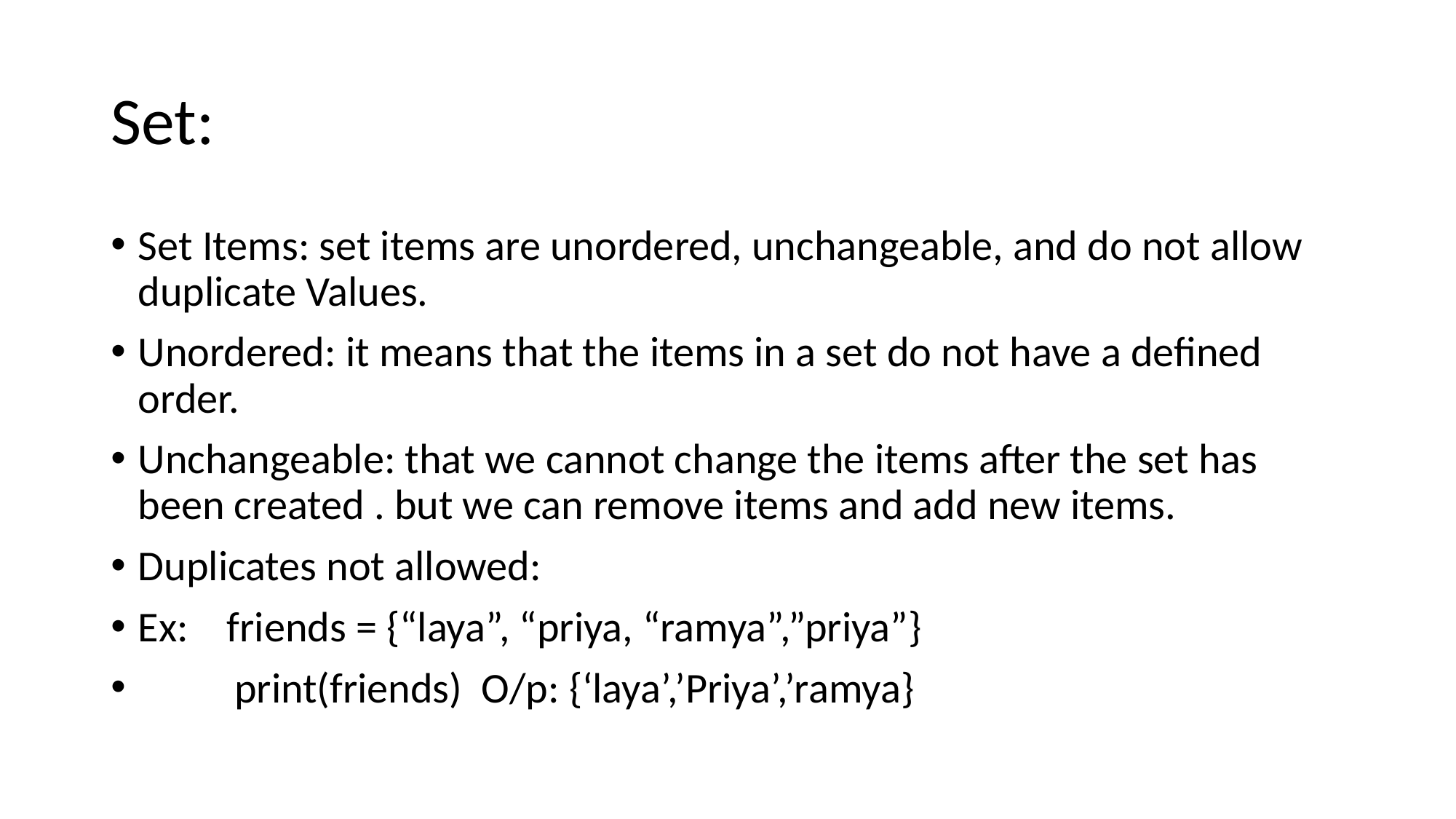

# Set:
Set Items: set items are unordered, unchangeable, and do not allow duplicate Values.
Unordered: it means that the items in a set do not have a defined order.
Unchangeable: that we cannot change the items after the set has been created . but we can remove items and add new items.
Duplicates not allowed:
Ex:    friends = {“laya”, “priya, “ramya”,”priya”}
          print(friends)  O/p: {‘laya’,’Priya’,’ramya}